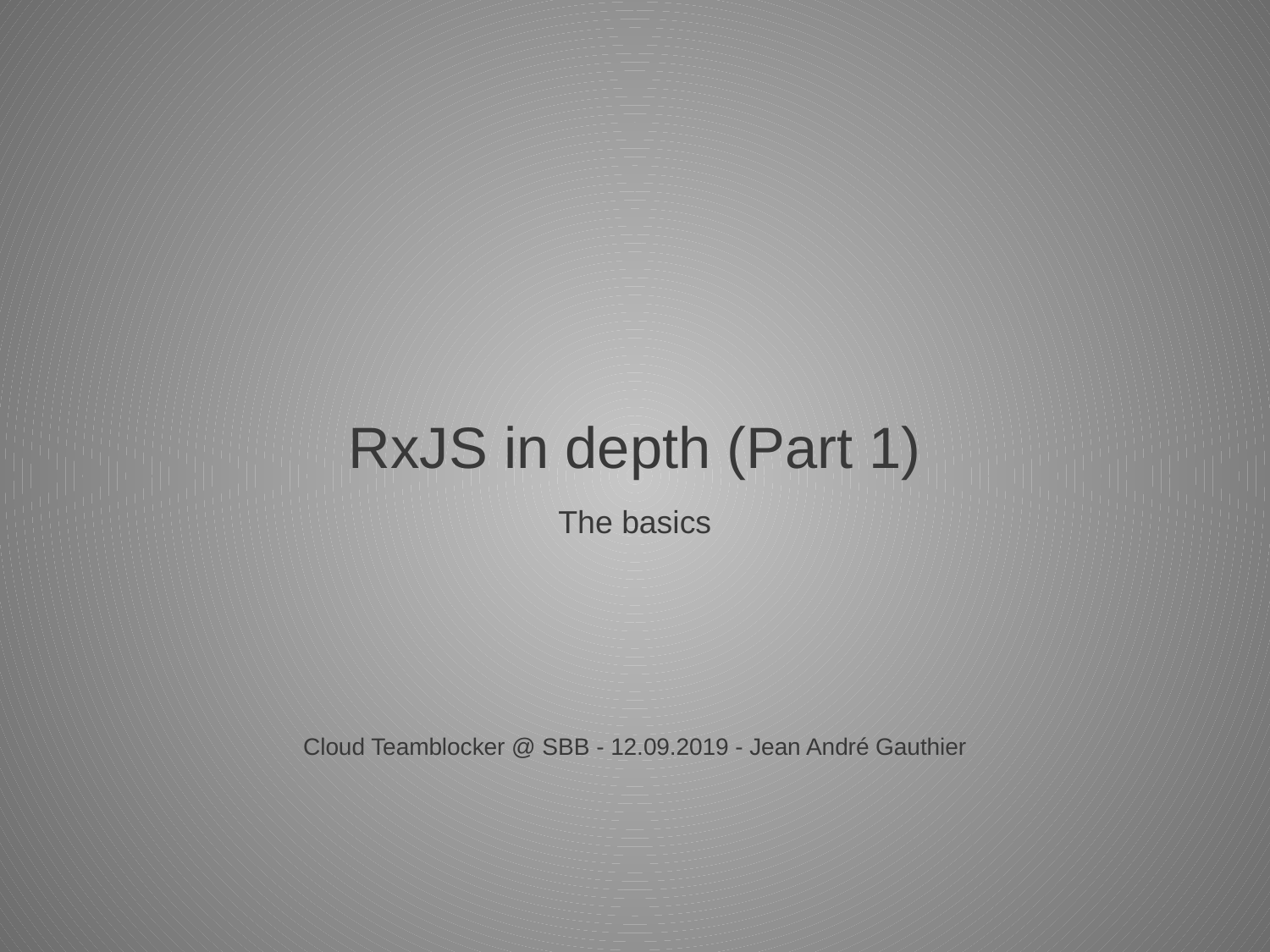

# RxJS in depth (Part 1)
The basics
Cloud Teamblocker @ SBB - 12.09.2019 - Jean André Gauthier